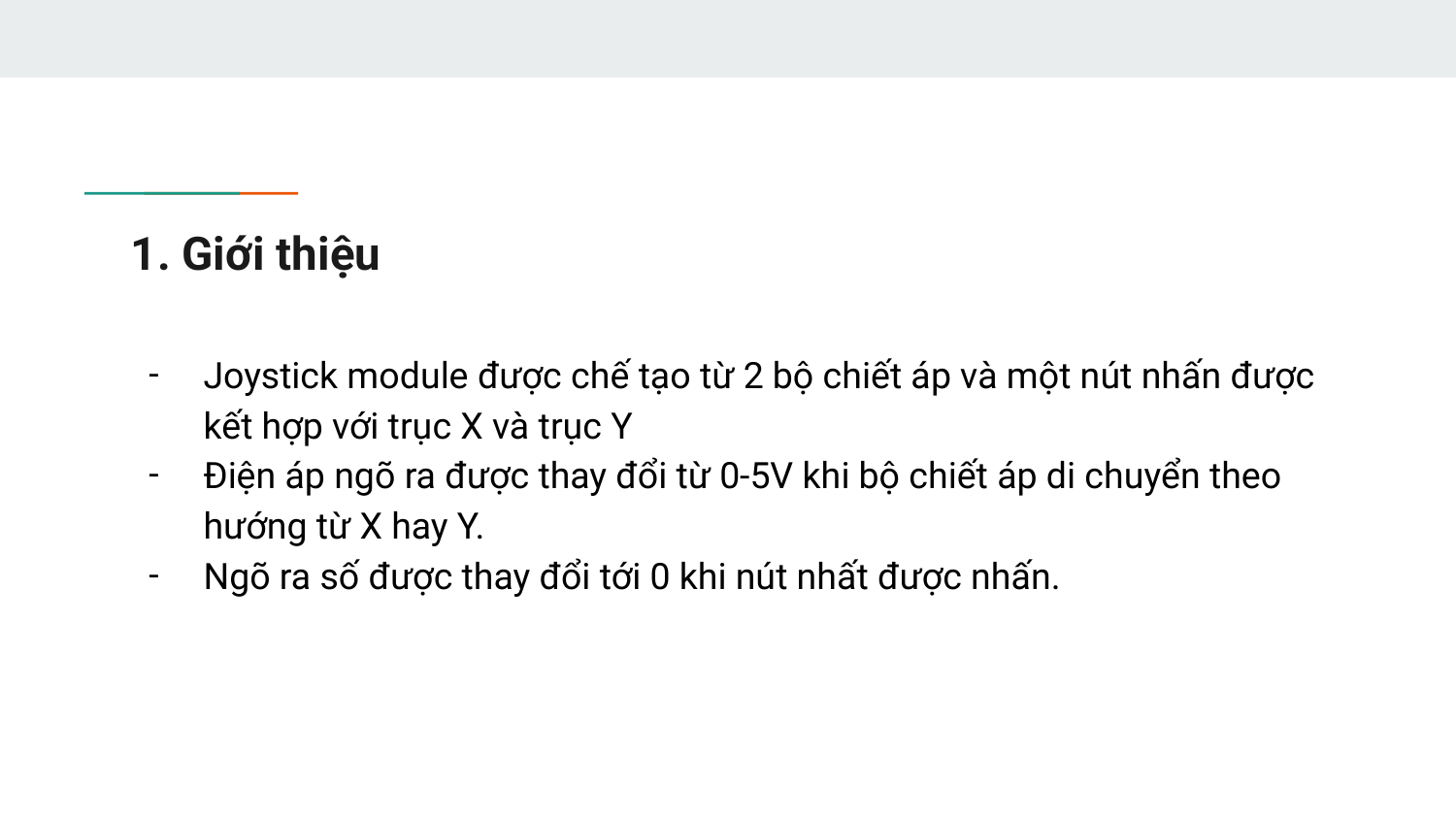

# 1. Giới thiệu
Joystick module được chế tạo từ 2 bộ chiết áp và một nút nhấn được kết hợp với trục X và trục Y
Điện áp ngõ ra được thay đổi từ 0-5V khi bộ chiết áp di chuyển theo hướng từ X hay Y.
Ngõ ra số được thay đổi tới 0 khi nút nhất được nhấn.